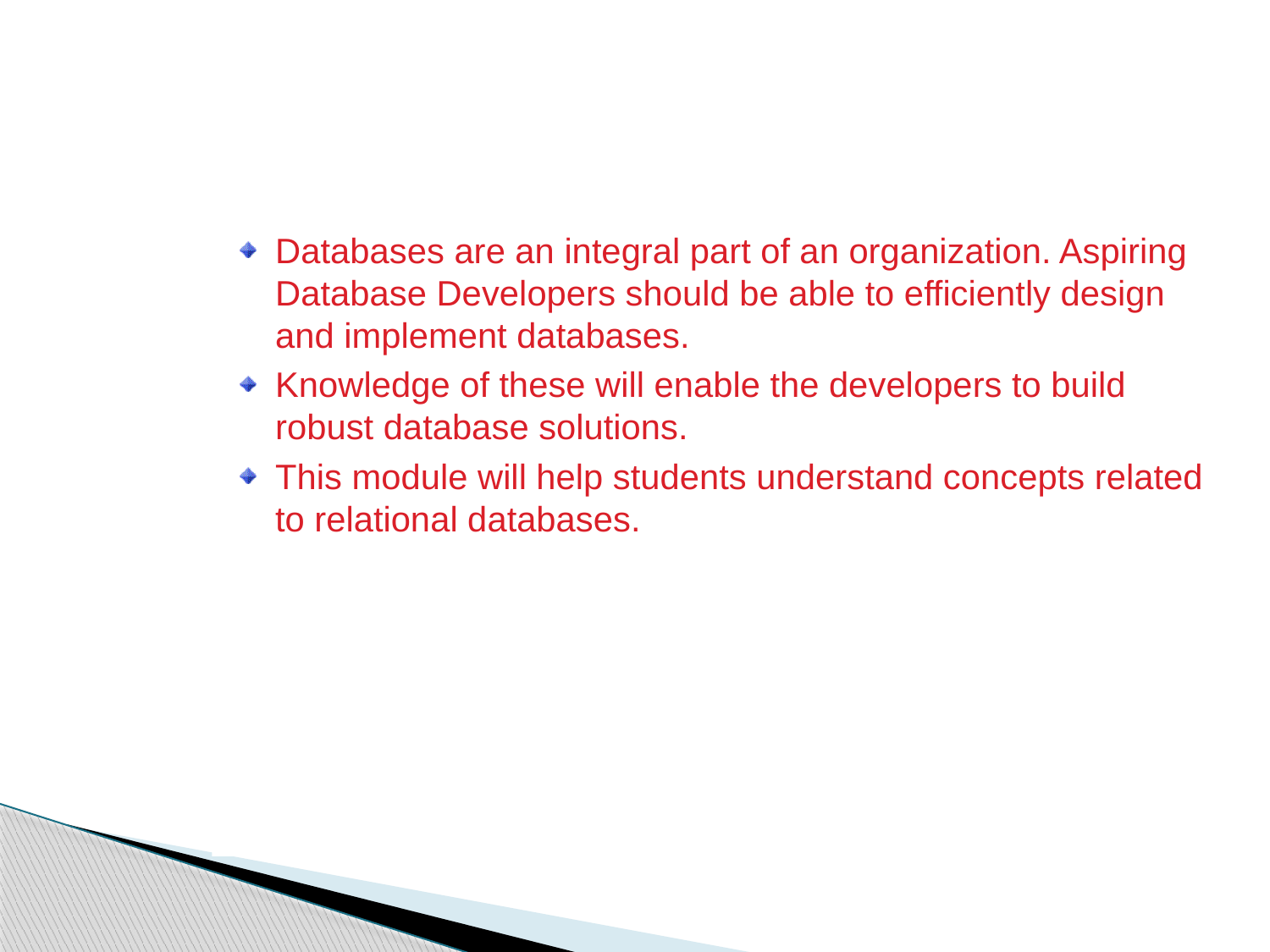

Rationale
Databases are an integral part of an organization. Aspiring Database Developers should be able to efficiently design and implement databases.
Knowledge of these will enable the developers to build robust database solutions.
This module will help students understand concepts related to relational databases.